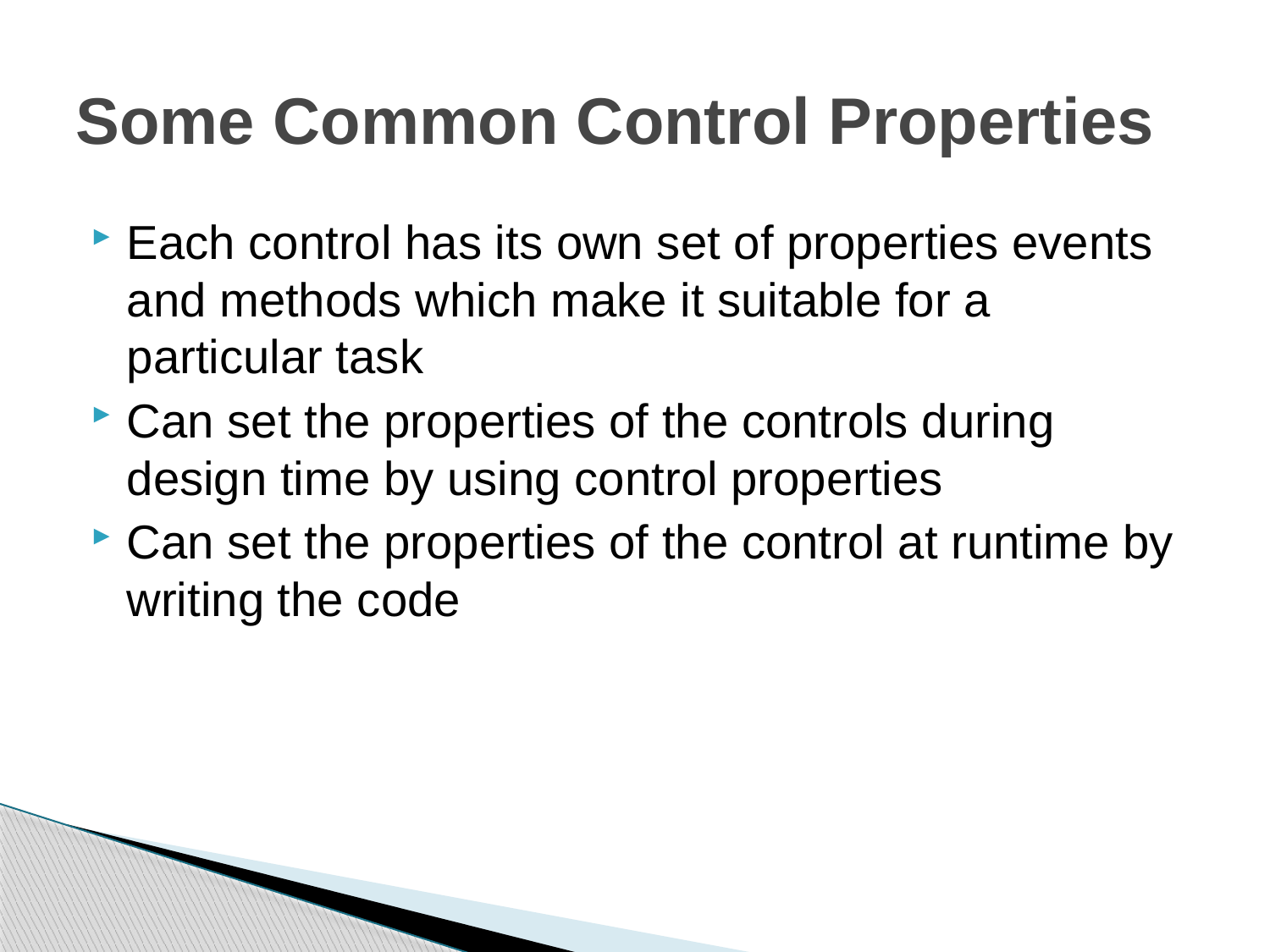

# Some Common Control Properties
Each control has its own set of properties events and methods which make it suitable for a particular task
Can set the properties of the controls during design time by using control properties
Can set the properties of the control at runtime by writing the code